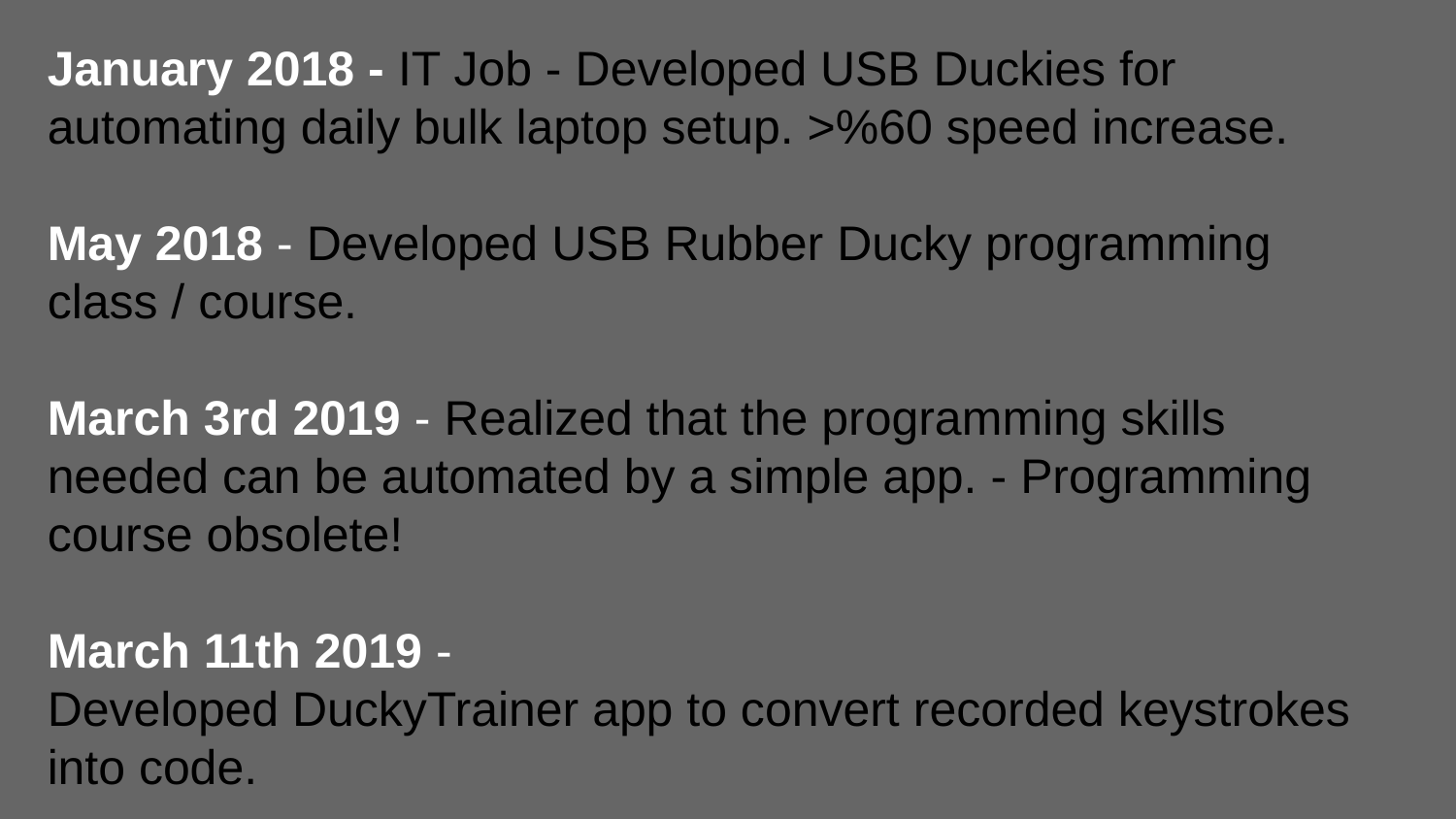

# January 2018 - IT Job - Developed USB Duckies for automating daily bulk laptop setup. >%60 speed increase.

May 2018 - Developed USB Rubber Ducky programming class / course.

March 3rd 2019 - Realized that the programming skills needed can be automated by a simple app. - Programming course obsolete!

March 11th 2019 -
Developed DuckyTrainer app to convert recorded keystrokes into code.